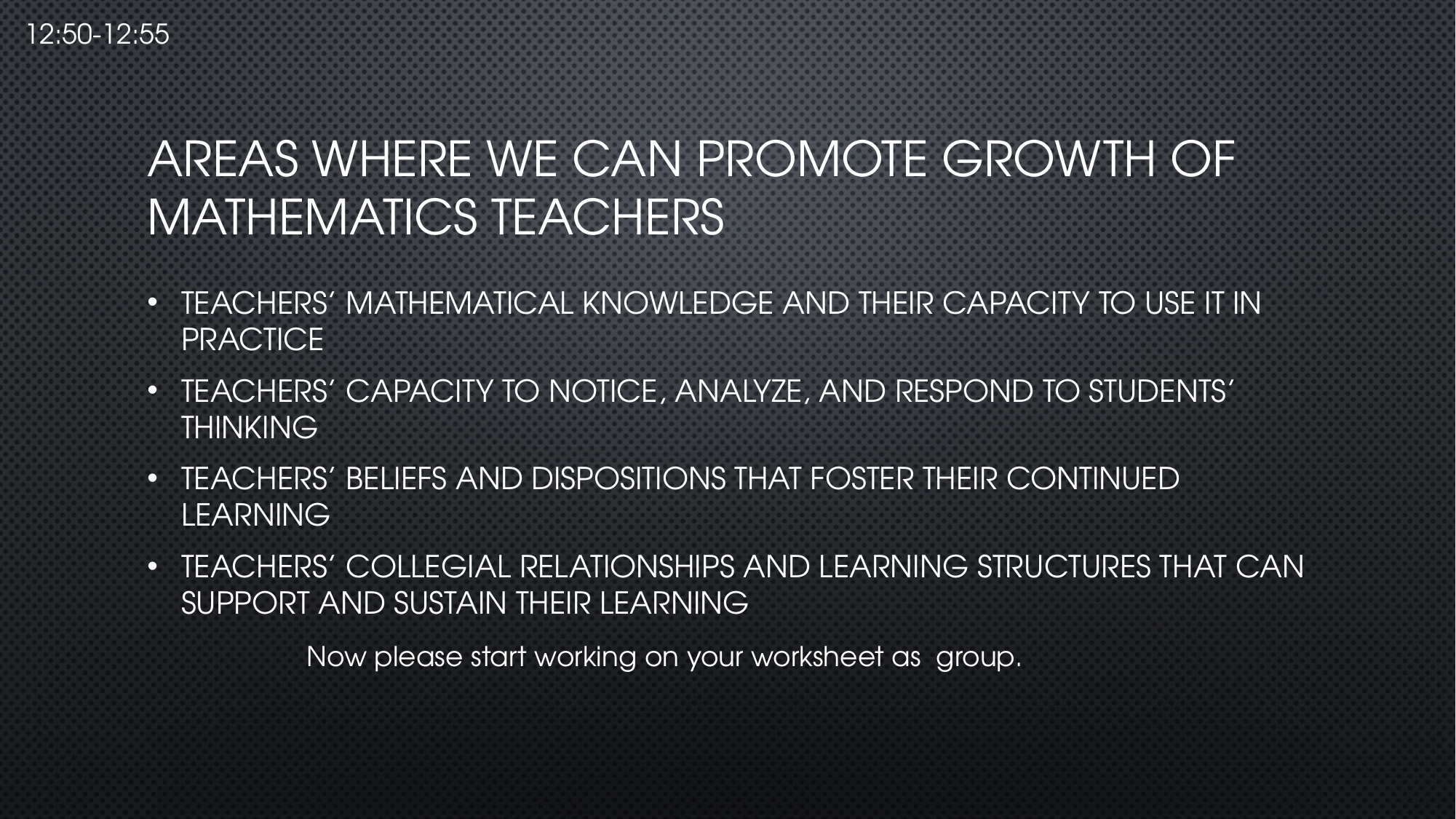

12:50-12:55
# Areas where we can promote growth of mathematics teachers
Teachers’ mathematical knowledge and their capacity to use it in practice
Teachers’ capacity to notice, analyze, and respond to students’ thinking
Teachers’ beliefs and dispositions that foster their continued learning
Teachers’ collegial relationships and learning structures that can support and sustain their learning

Now please start working on your worksheet as  group.